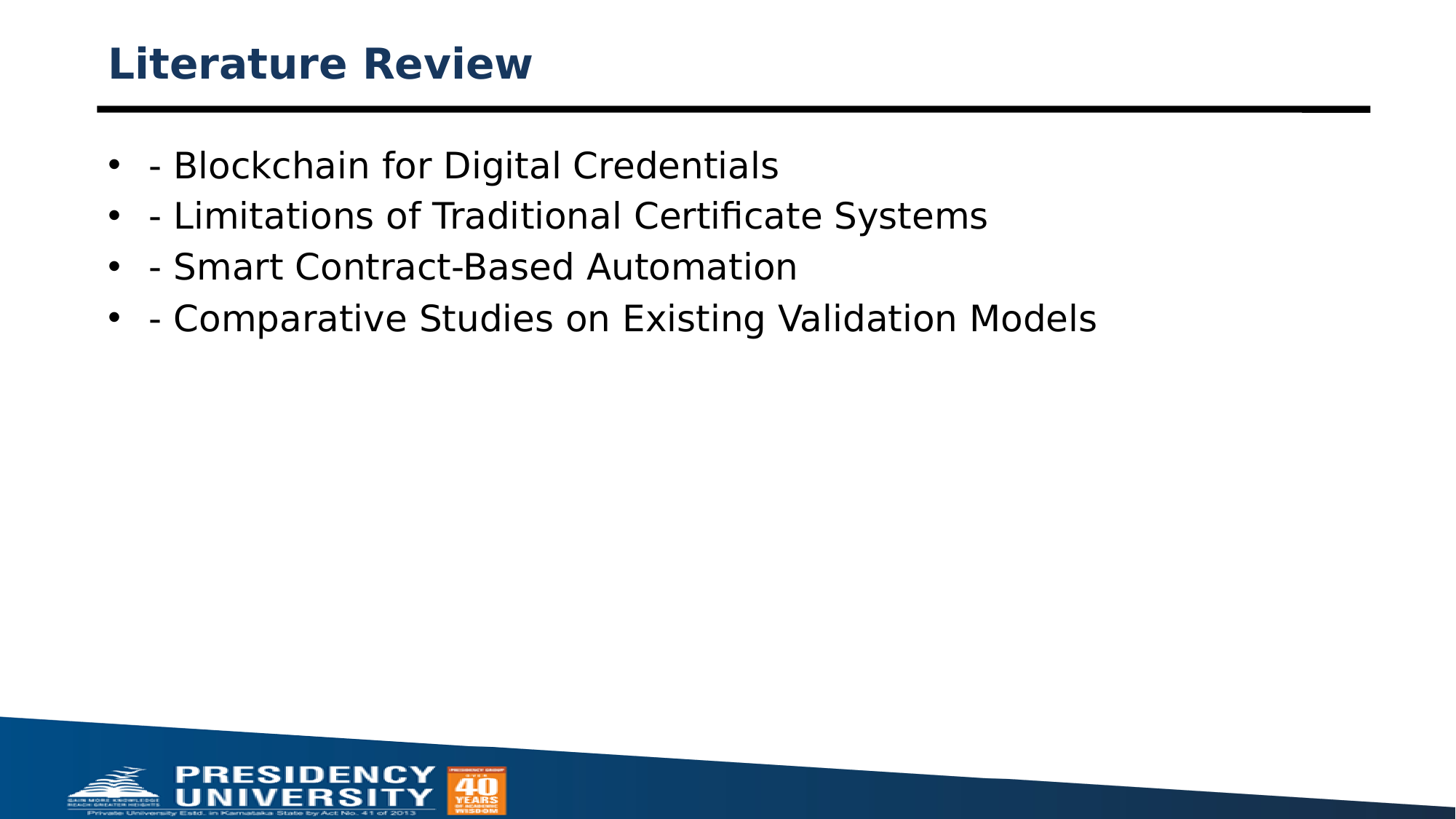

# Literature Review
- Blockchain for Digital Credentials
- Limitations of Traditional Certificate Systems
- Smart Contract-Based Automation
- Comparative Studies on Existing Validation Models